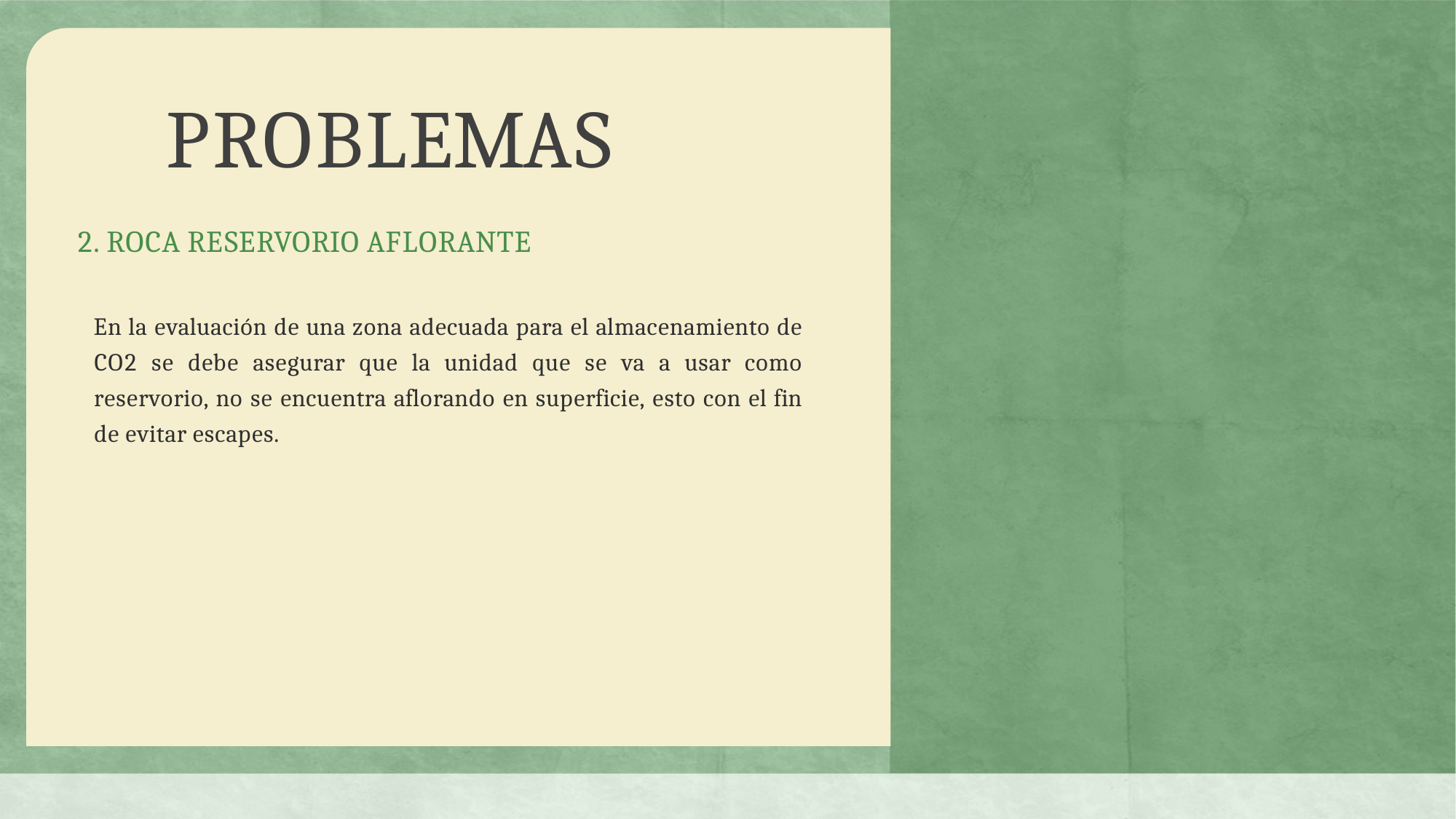

# PROBLEMAS
2. ROCA RESERVORIO AFLORANTE
En la evaluación de una zona adecuada para el almacenamiento de CO2 se debe asegurar que la unidad que se va a usar como reservorio, no se encuentra aflorando en superficie, esto con el fin de evitar escapes.